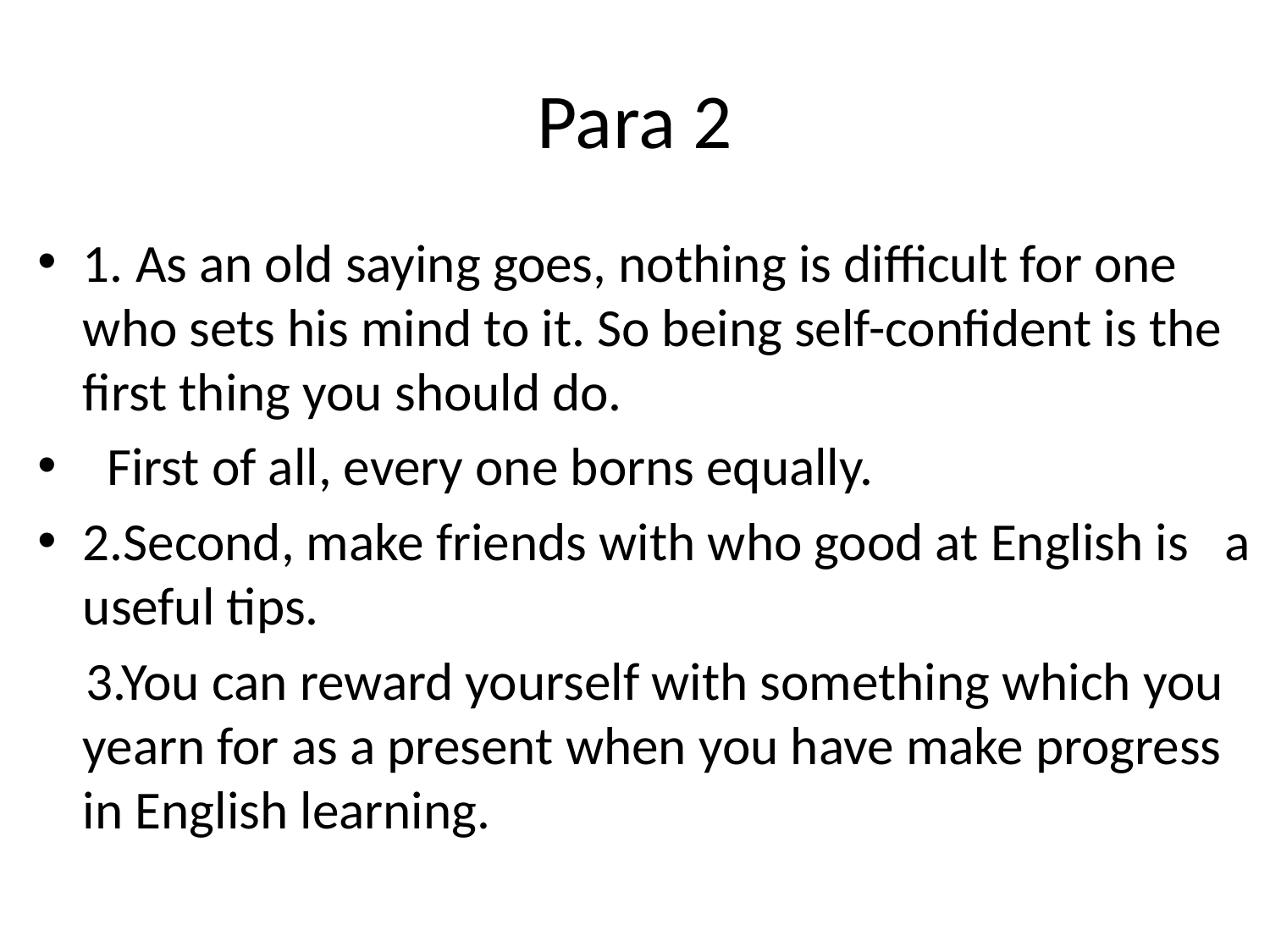

# Para 2
1. As an old saying goes, nothing is difficult for one who sets his mind to it. So being self-confident is the first thing you should do.
  First of all, every one borns equally.
2.Second, make friends with who good at English is   a useful tips.
    3.You can reward yourself with something which you yearn for as a present when you have make progress in English learning.